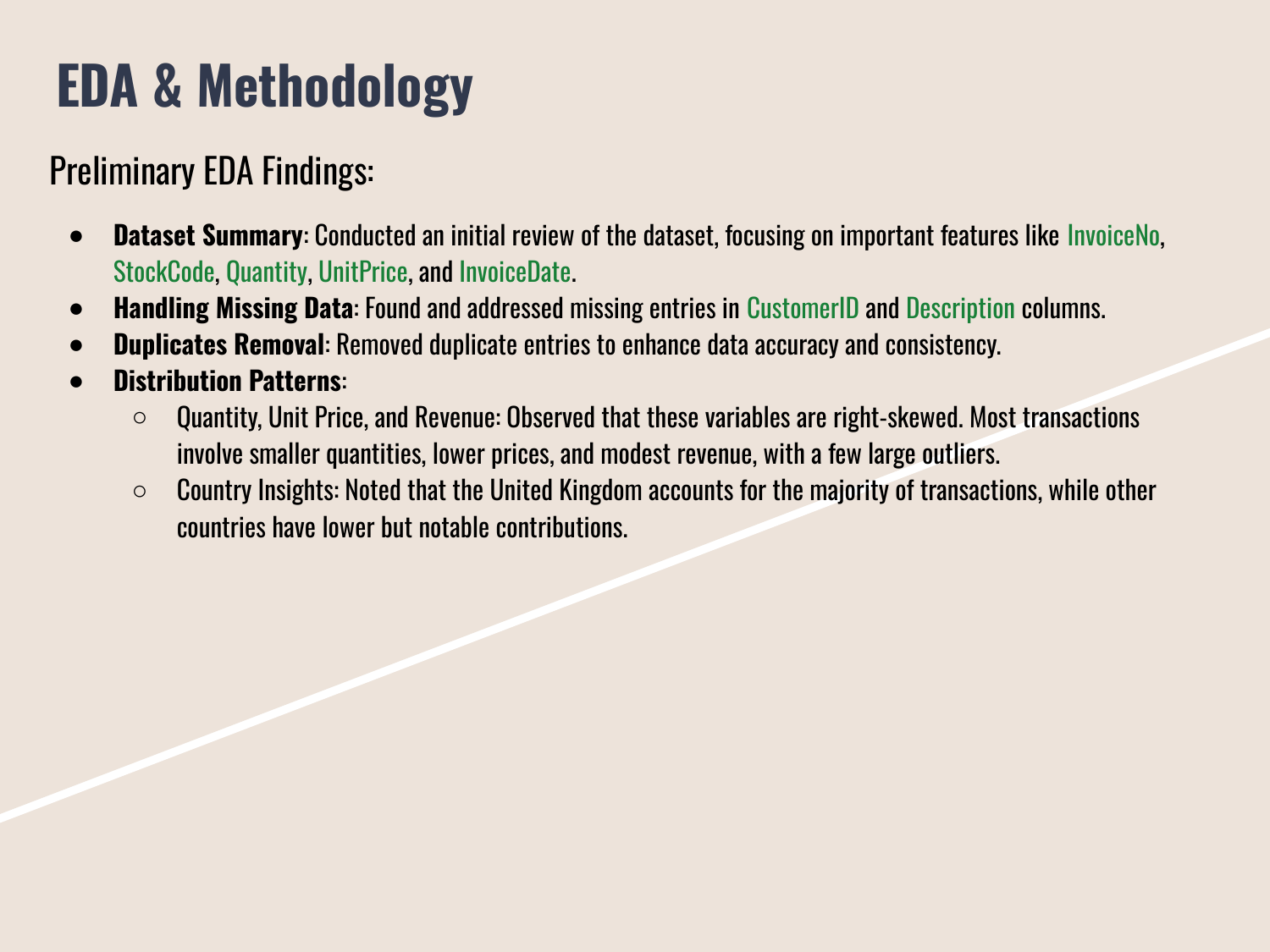

# EDA & Methodology

Preliminary EDA Findings:
Dataset Summary: Conducted an initial review of the dataset, focusing on important features like InvoiceNo, StockCode, Quantity, UnitPrice, and InvoiceDate.
Handling Missing Data: Found and addressed missing entries in CustomerID and Description columns.
Duplicates Removal: Removed duplicate entries to enhance data accuracy and consistency.
Distribution Patterns:
Quantity, Unit Price, and Revenue: Observed that these variables are right-skewed. Most transactions involve smaller quantities, lower prices, and modest revenue, with a few large outliers.
Country Insights: Noted that the United Kingdom accounts for the majority of transactions, while other countries have lower but notable contributions.